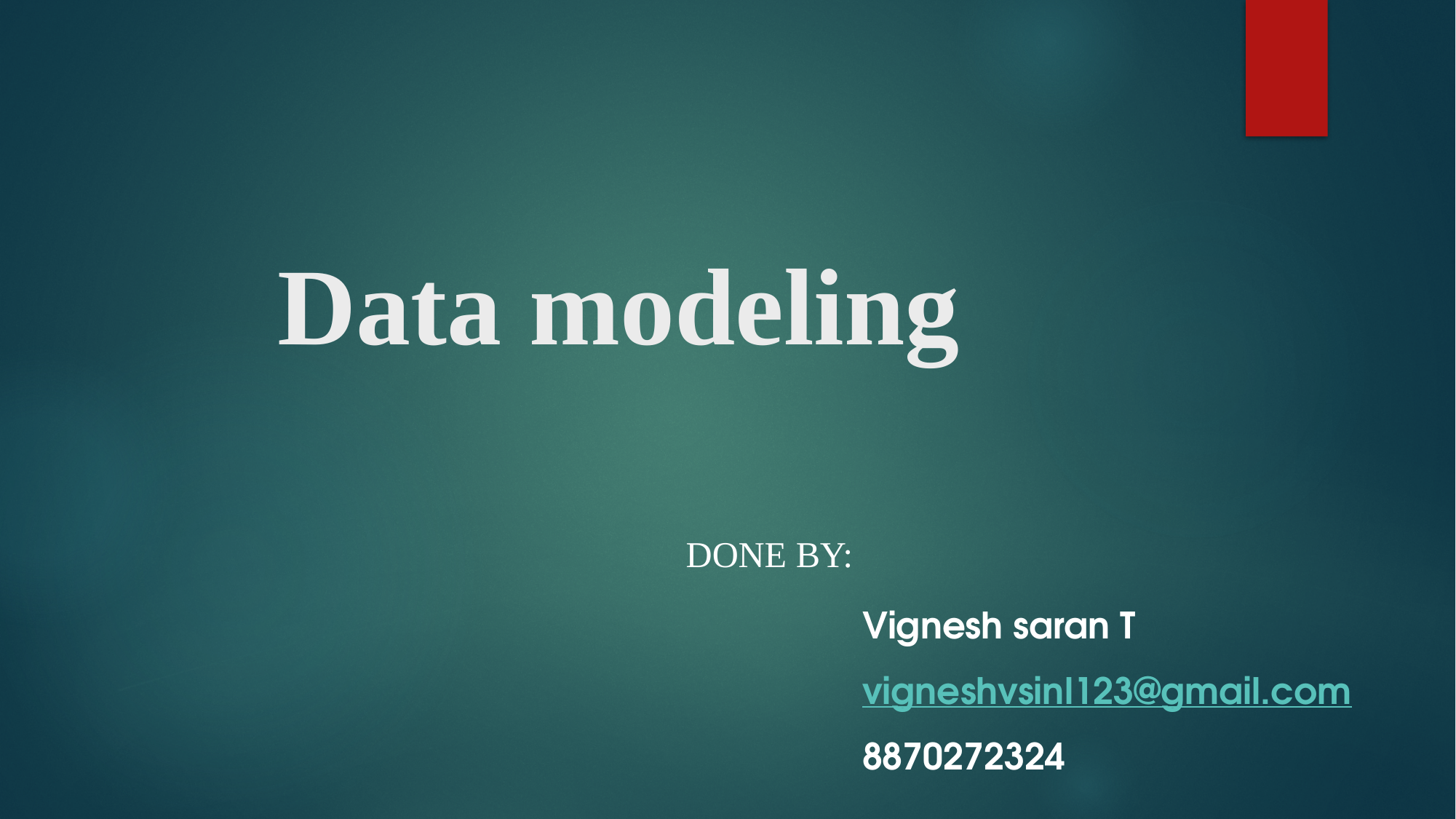

# Data modeling
DONE BY:

Vignesh saran T
vigneshvsinl123@gmail.com
8870272324